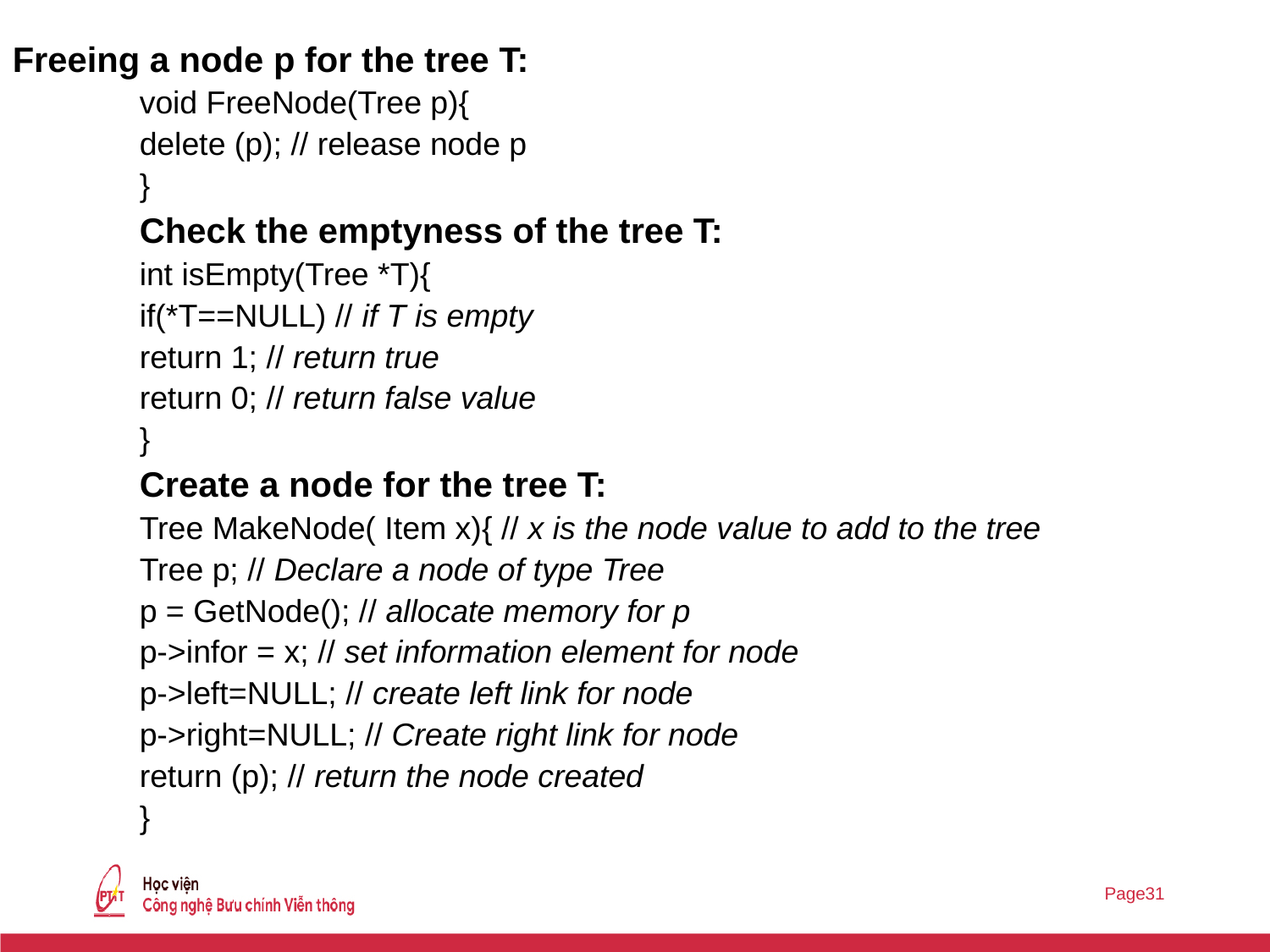

Freeing a node p for the tree T:
void FreeNode(Tree p){
delete (p); // release node p
}
Check the emptyness of the tree T:
int isEmpty(Tree *T){
if(*T==NULL) // if T is empty
return 1; // return true
return 0; // return false value
}
Create a node for the tree T:
Tree MakeNode( Item x){ // x is the node value to add to the tree
Tree p; // Declare a node of type Tree
p = GetNode(); // allocate memory for p
p->infor = x; // set information element for node
p->left=NULL; // create left link for node
p->right=NULL; // Create right link for node
return (p); // return the node created
}